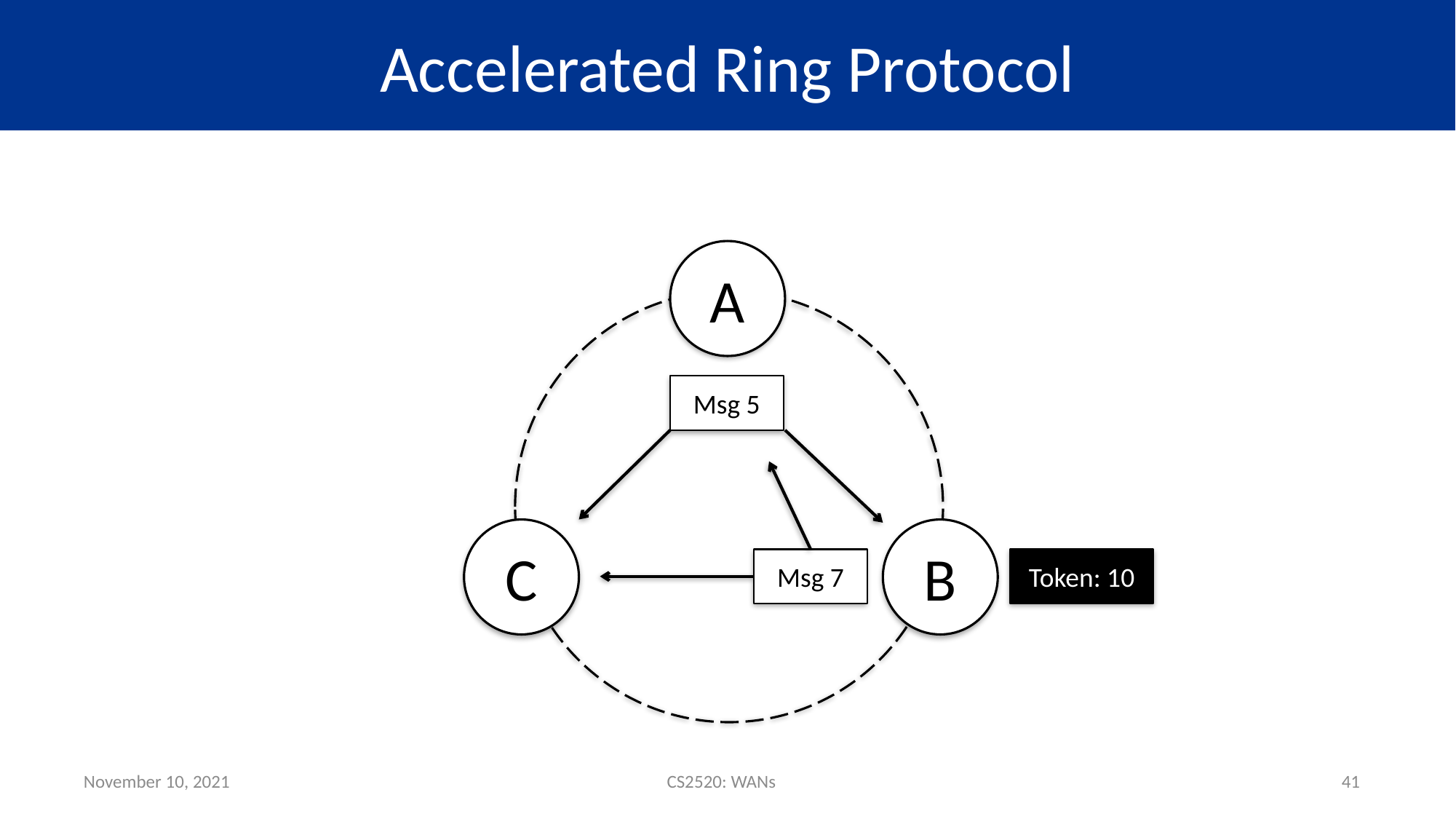

# Accelerated Ring Protocol
A

C
B
Msg 7
Token: 10
Msg 5
November 10, 2021
CS2520: WANs
41